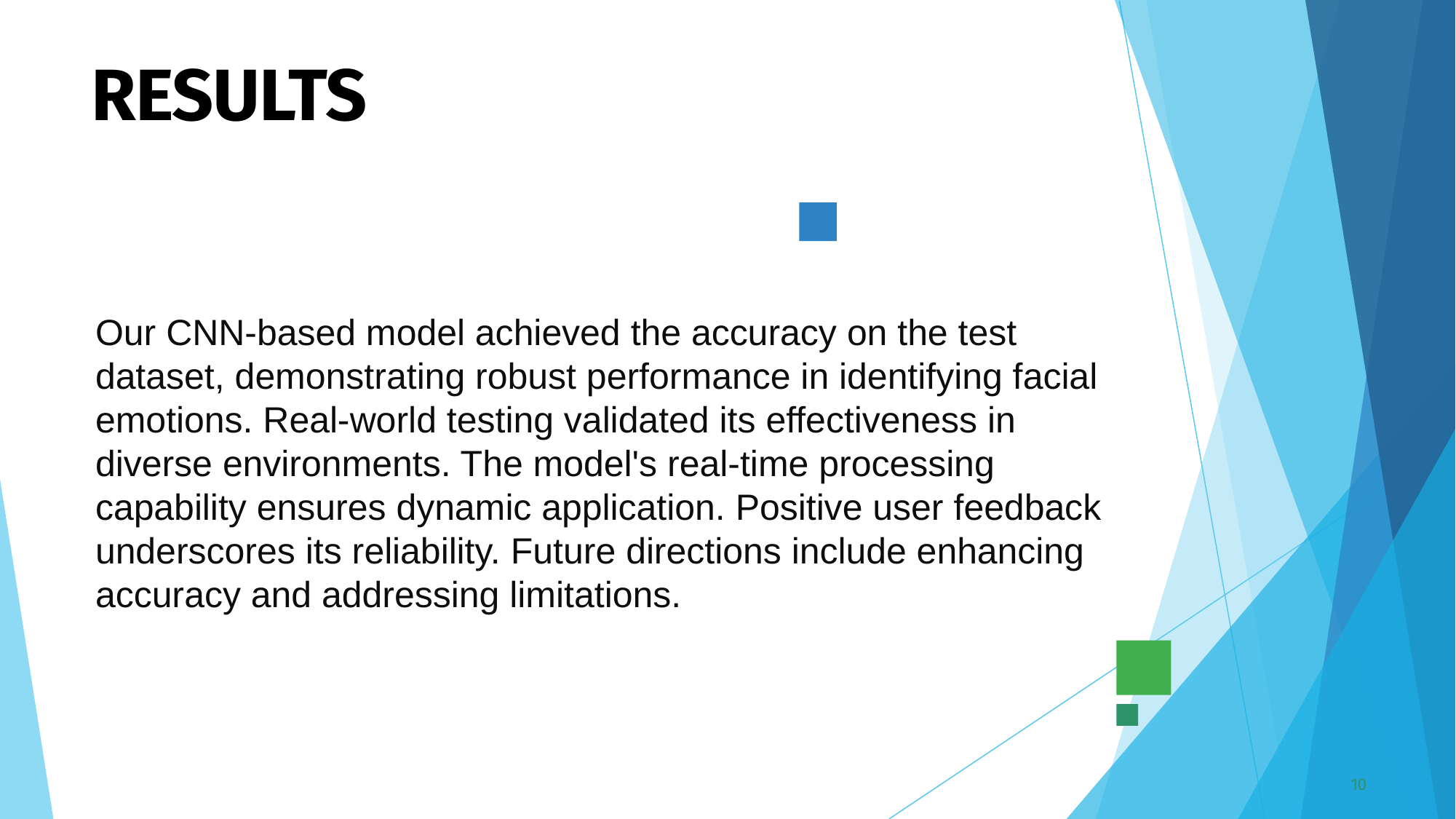

# RESULTS

Our CNN-based model achieved the accuracy on the test dataset, demonstrating robust performance in identifying facial emotions. Real-world testing validated its effectiveness in diverse environments. The model's real-time processing capability ensures dynamic application. Positive user feedback underscores its reliability. Future directions include enhancing accuracy and addressing limitations.

10